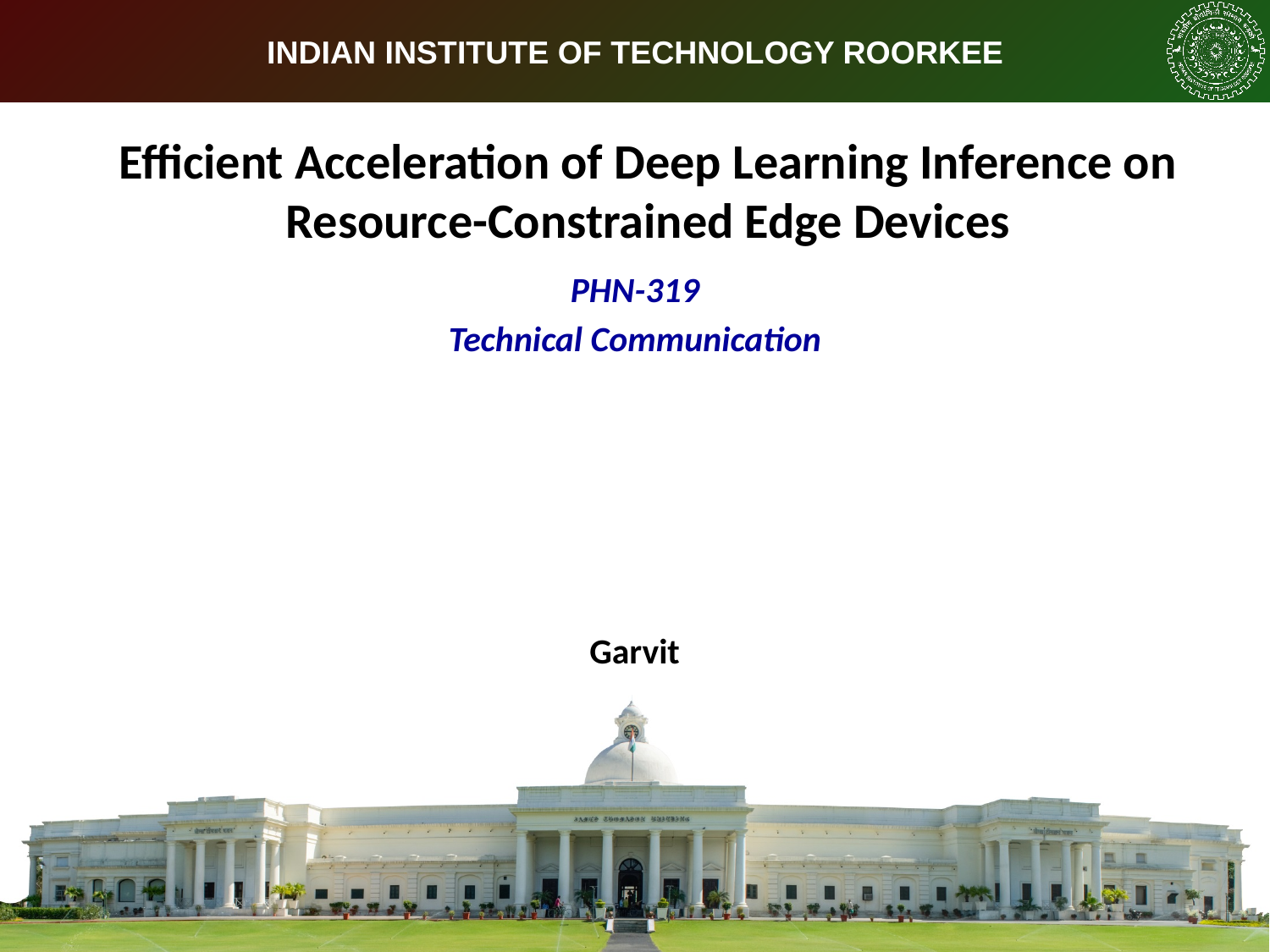

Efficient Acceleration of Deep Learning Inference on Resource-Constrained Edge Devices
PHN-319
Technical Communication

Garvit